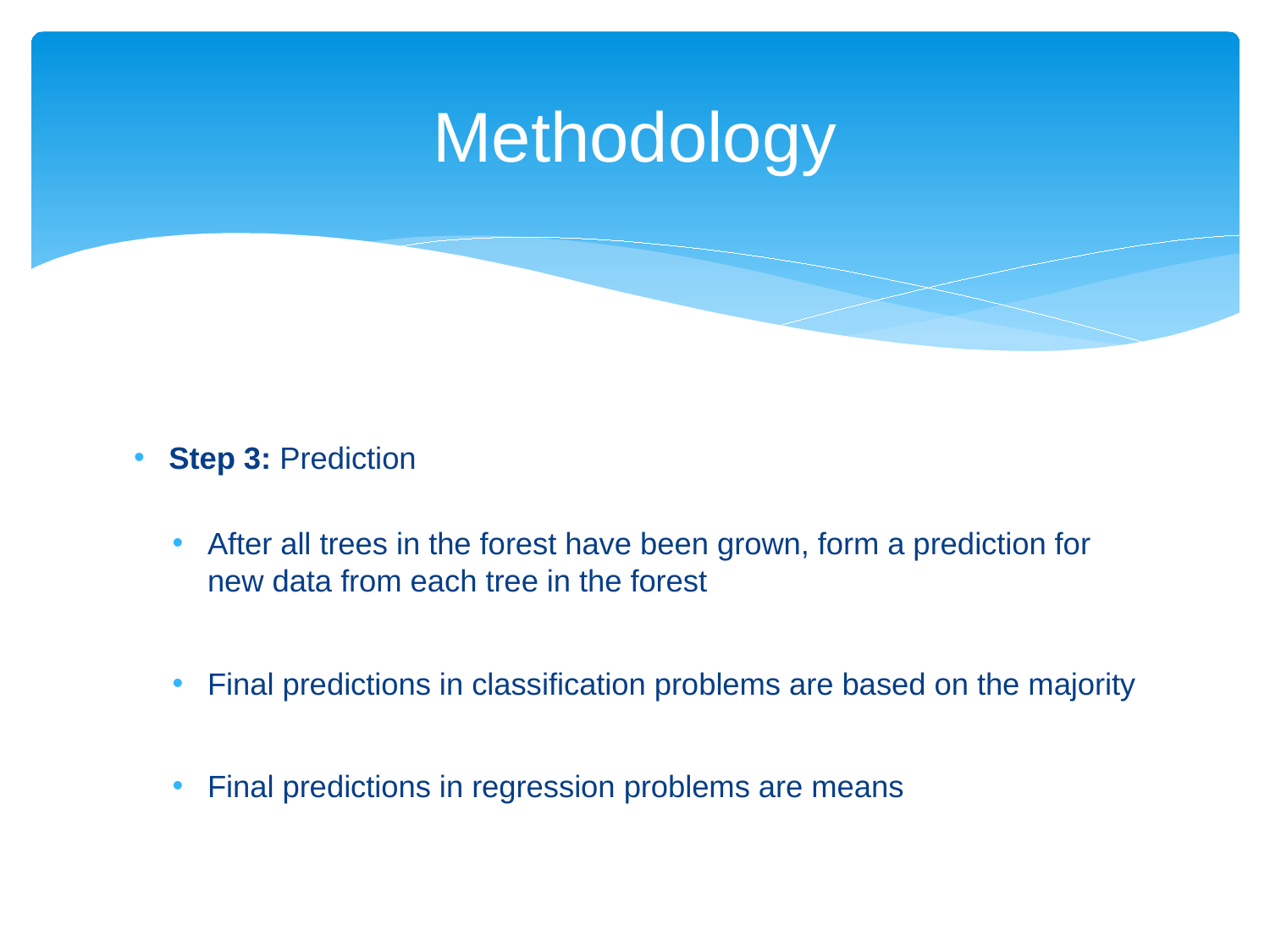

# Methodology

Step 3: Prediction

After all trees in the forest have been grown, form a prediction for new data from each tree in the forest

Final predictions in classification problems are based on the majority

Final predictions in regression problems are means